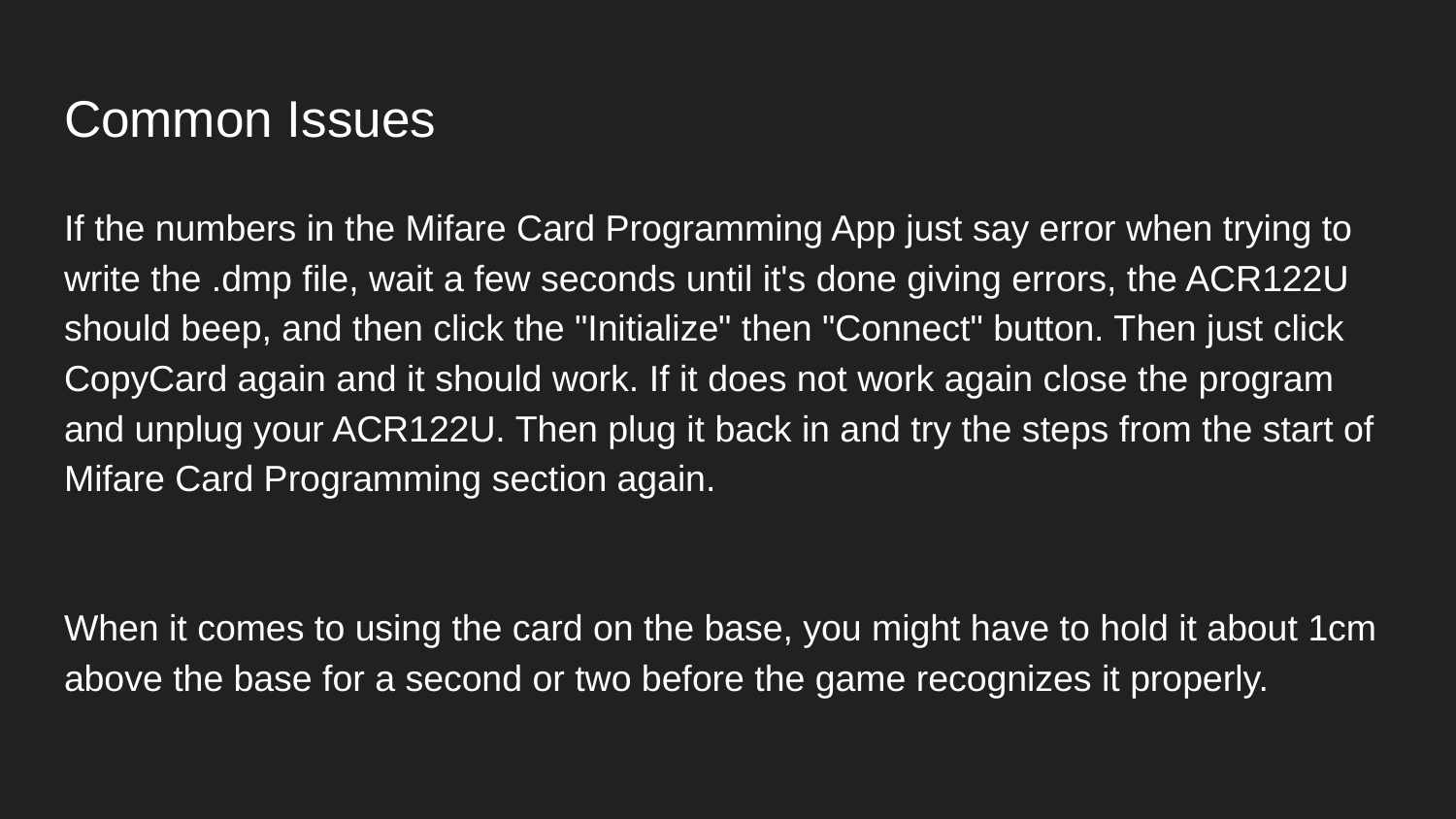

# Common Issues
If the numbers in the Mifare Card Programming App just say error when trying to write the .dmp file, wait a few seconds until it's done giving errors, the ACR122U should beep, and then click the "Initialize" then "Connect" button. Then just click CopyCard again and it should work. If it does not work again close the program and unplug your ACR122U. Then plug it back in and try the steps from the start of Mifare Card Programming section again.

When it comes to using the card on the base, you might have to hold it about 1cm above the base for a second or two before the game recognizes it properly.